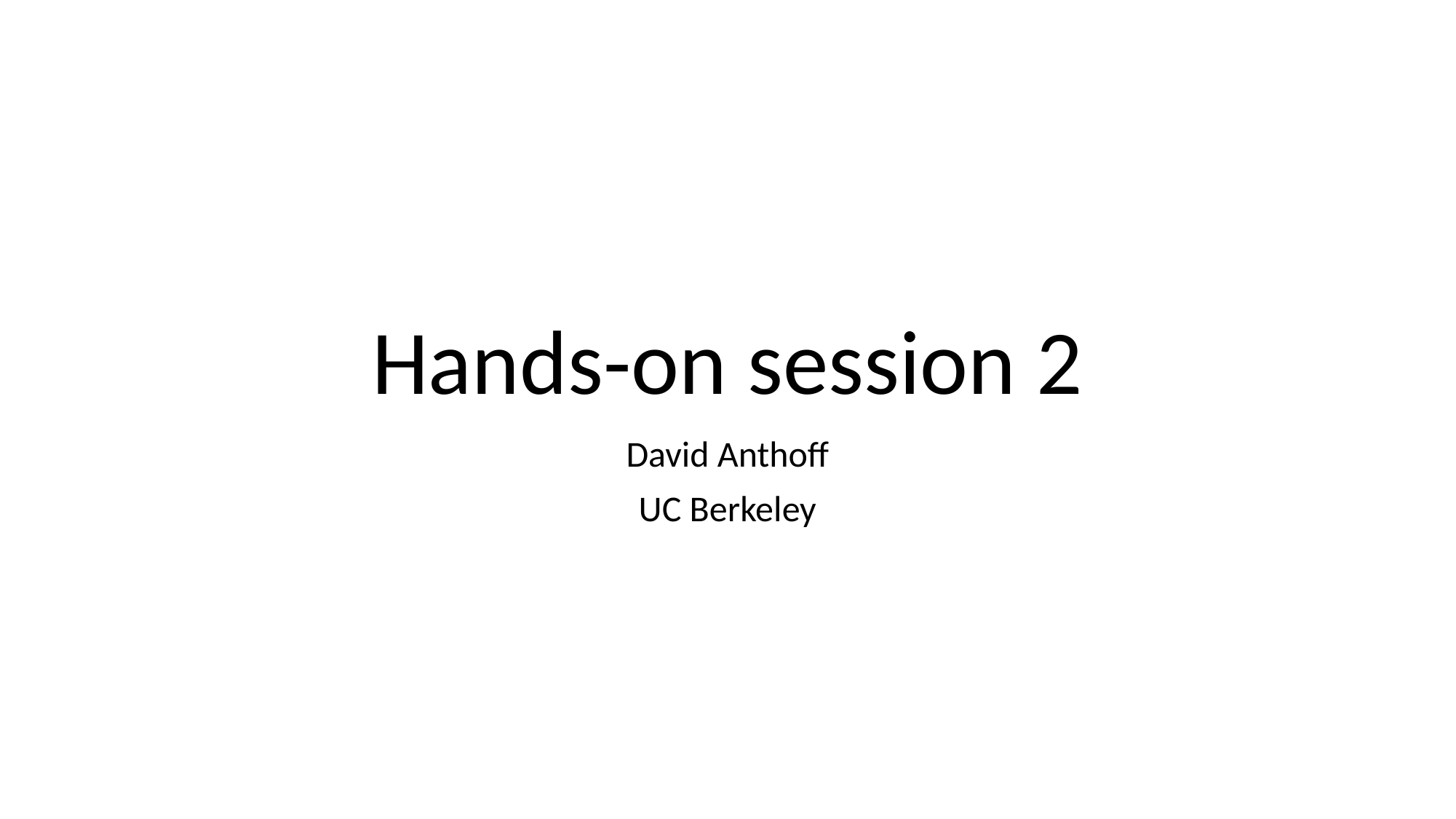

# Hands-on session 2
David Anthoff
UC Berkeley